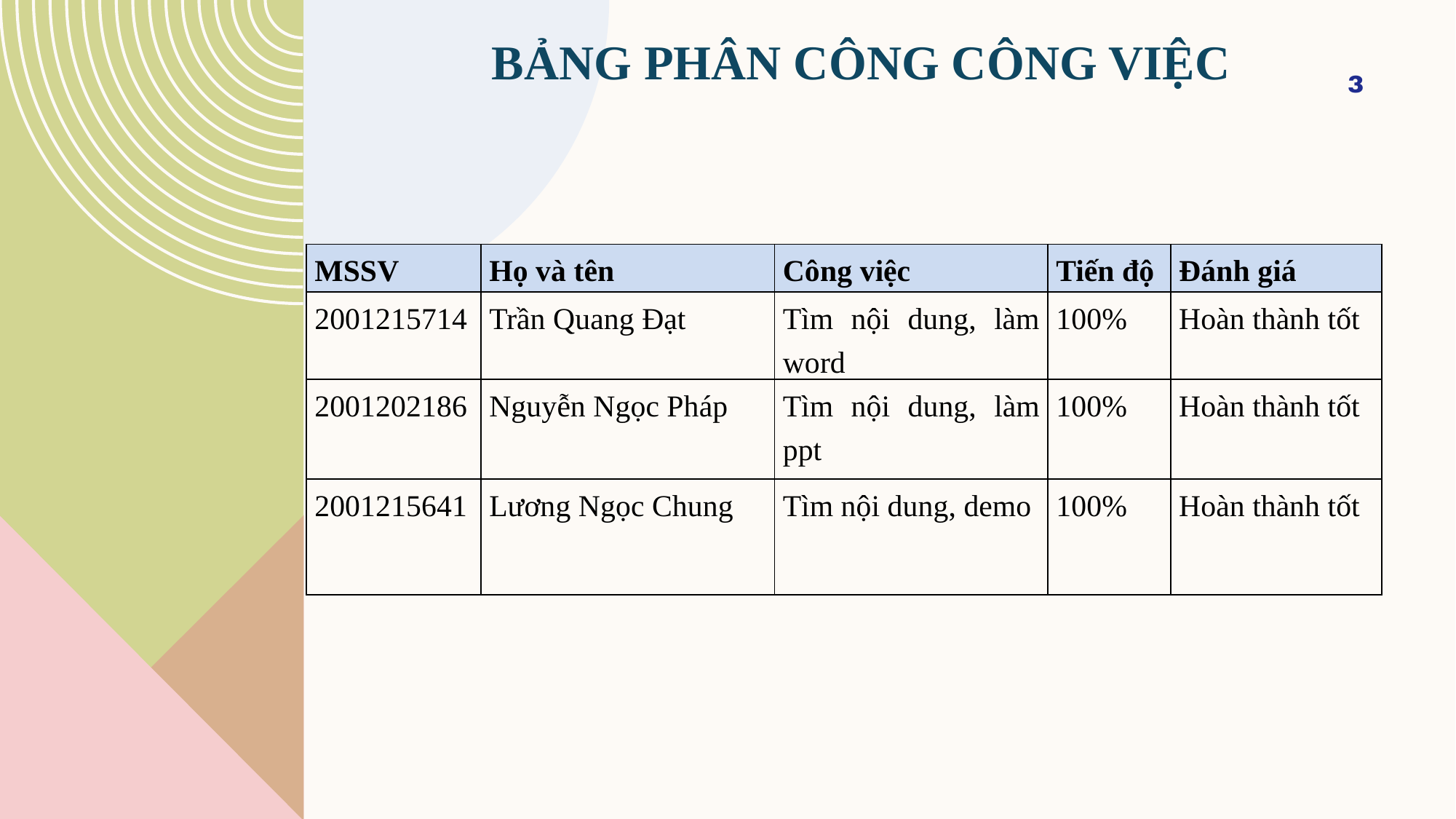

# BẢNG PHÂN CÔNG CÔNG VIỆC
3
| MSSV | Họ và tên | Công việc | Tiến độ | Đánh giá |
| --- | --- | --- | --- | --- |
| 2001215714 | Trần Quang Đạt | Tìm nội dung, làm word | 100% | Hoàn thành tốt |
| 2001202186 | Nguyễn Ngọc Pháp | Tìm nội dung, làm ppt | 100% | Hoàn thành tốt |
| 2001215641 | Lương Ngọc Chung | Tìm nội dung, demo | 100% | Hoàn thành tốt |